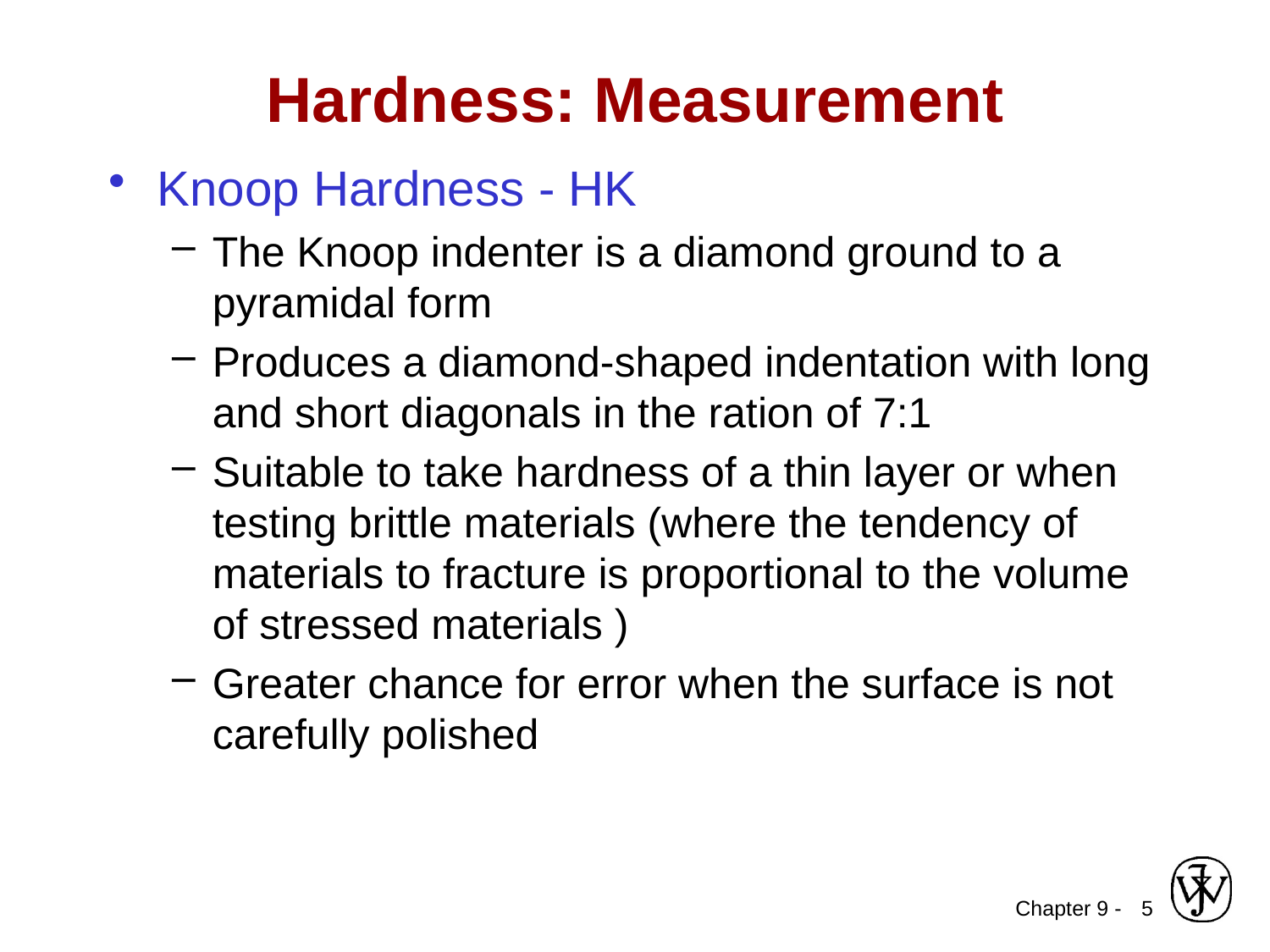

Hardness: Measurement
Knoop Hardness - HK
The Knoop indenter is a diamond ground to a pyramidal form
Produces a diamond-shaped indentation with long and short diagonals in the ration of 7:1
Suitable to take hardness of a thin layer or when testing brittle materials (where the tendency of materials to fracture is proportional to the volume of stressed materials )
Greater chance for error when the surface is not carefully polished
5